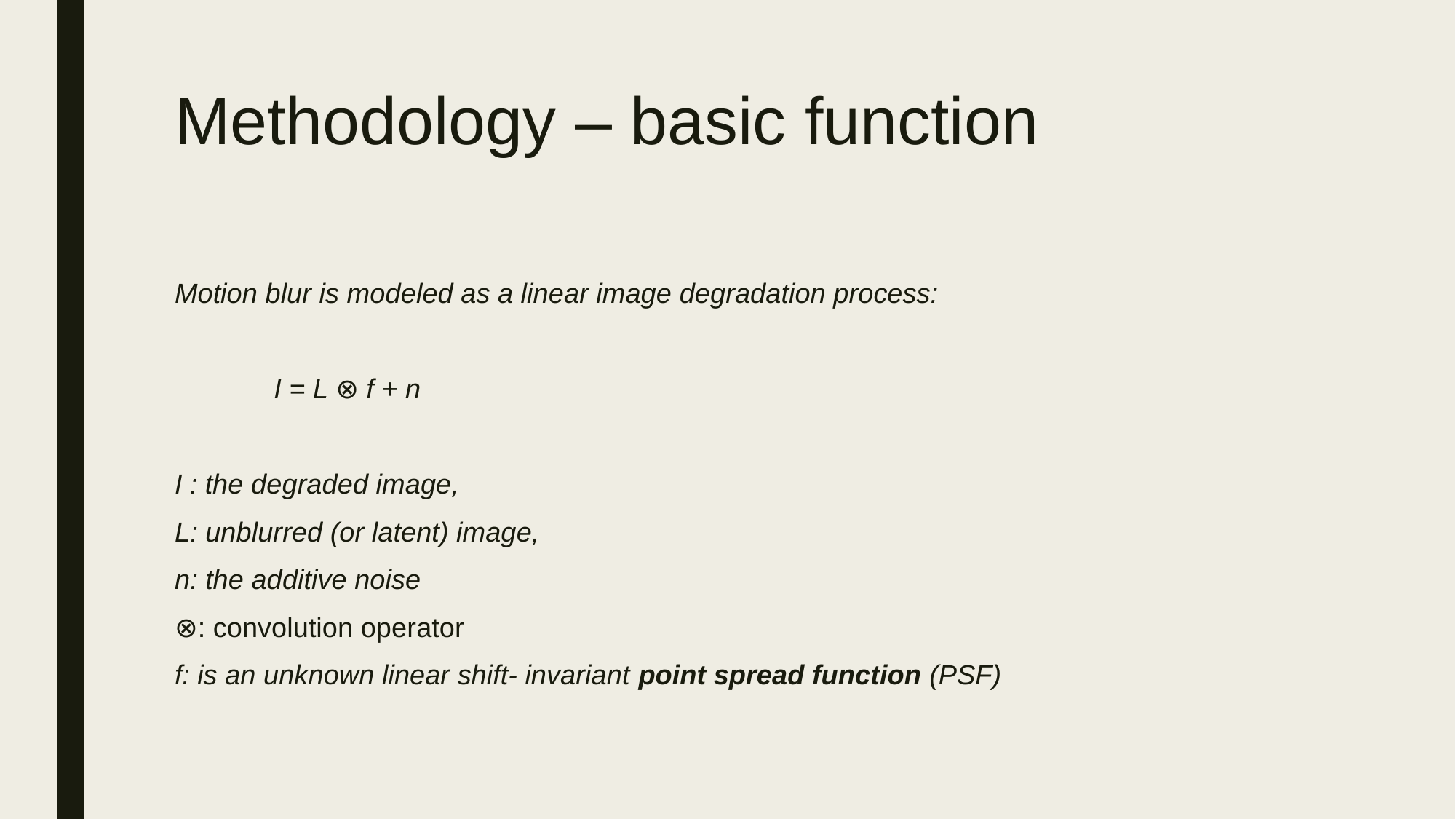

# Methodology – basic function
Motion blur is modeled as a linear image degradation process:

			I = L ⊗ f + n

I : the degraded image,
L: unblurred (or latent) image,
n: the additive noise
⊗: convolution operator
f: is an unknown linear shift- invariant point spread function (PSF)